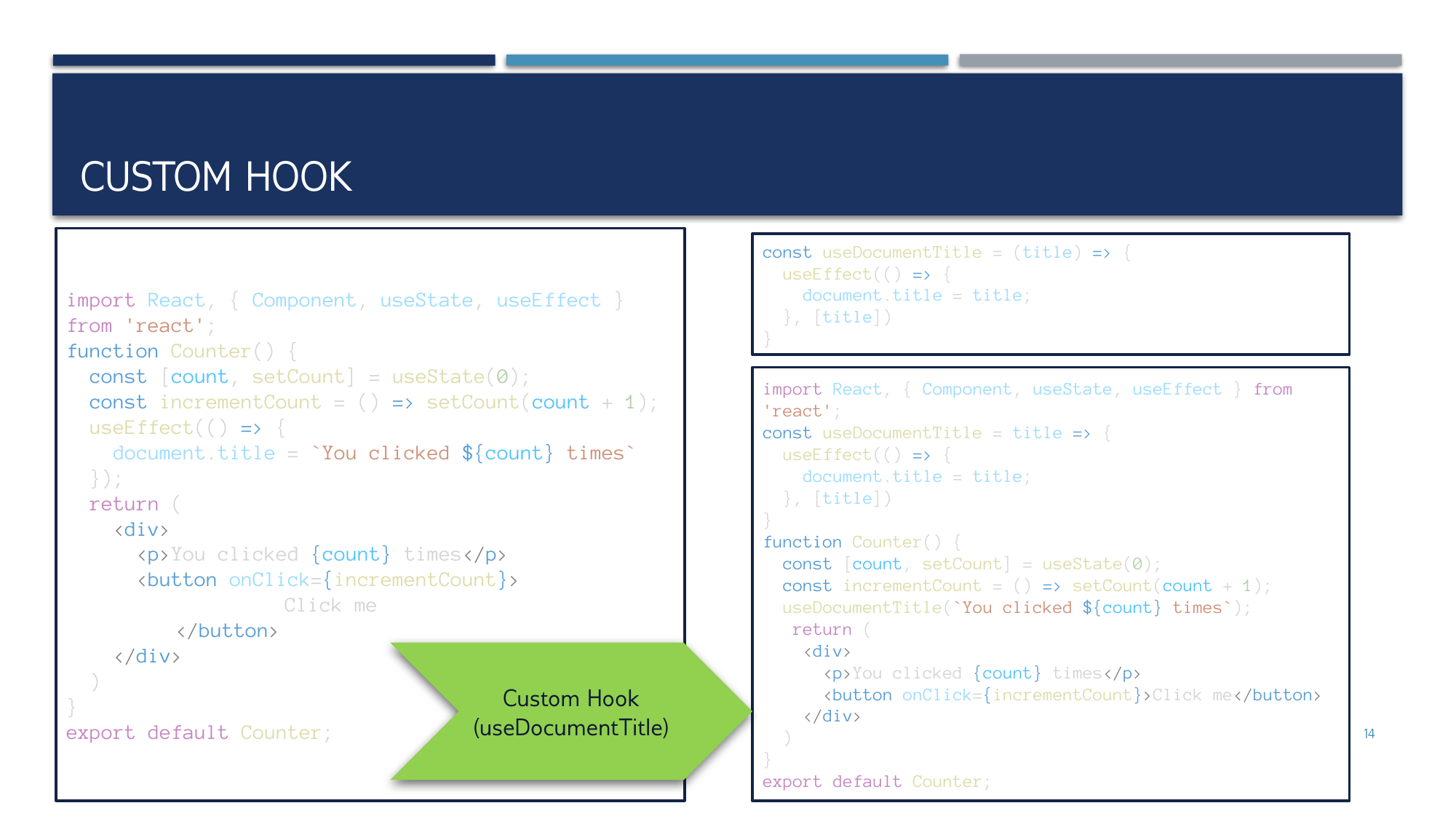

# Custom hook
import React, { Component, useState, useEffect } from 'react';
function Counter() {
  const [count, setCount] = useState(0);
  const incrementCount = () => setCount(count + 1);
  useEffect(() => {
    document.title = `You clicked ${count} times`
  });
  return (
    <div>
      <p>You clicked {count} times</p>
      <button onClick={incrementCount}>
		Click me
	</button>
    </div>
  )
}
export default Counter;
const useDocumentTitle = (title) => {
  useEffect(() => {
    document.title = title;
  }, [title])
}
import React, { Component, useState, useEffect } from 'react';
const useDocumentTitle = title => {
  useEffect(() => {
    document.title = title;
  }, [title])
}
function Counter() {
  const [count, setCount] = useState(0);
  const incrementCount = () => setCount(count + 1);
  useDocumentTitle(`You clicked ${count} times`);
   return (
    <div>
      <p>You clicked {count} times</p>
      <button onClick={incrementCount}>Click me</button>
    </div>
  )
}
export default Counter;
Custom Hook
(useDocumentTitle)
14